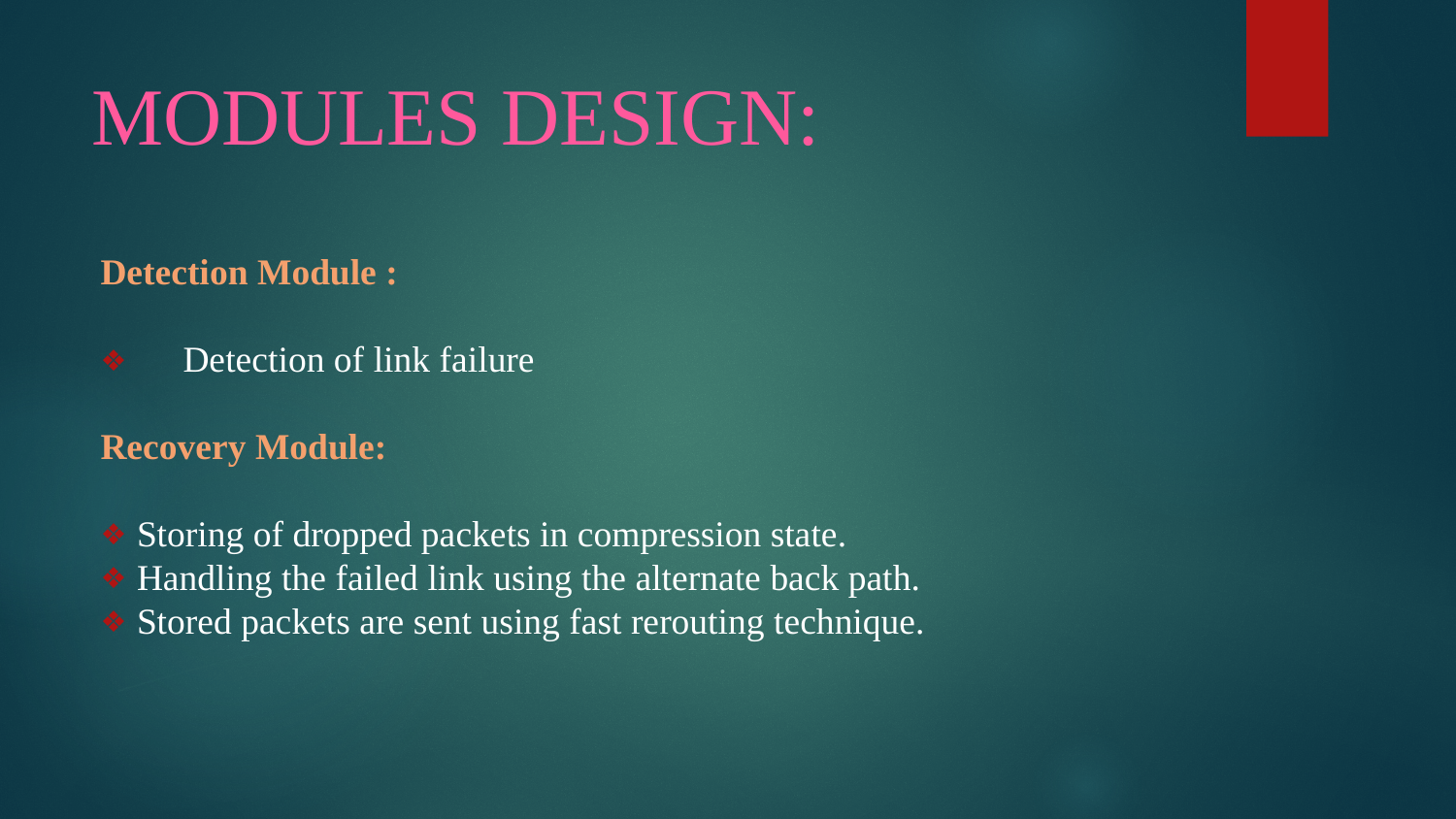

# MODULES DESIGN:
Detection Module :

     Detection of link failure

Recovery Module:

Storing of dropped packets in compression state.
Handling the failed link using the alternate back path.
Stored packets are sent using fast rerouting technique.